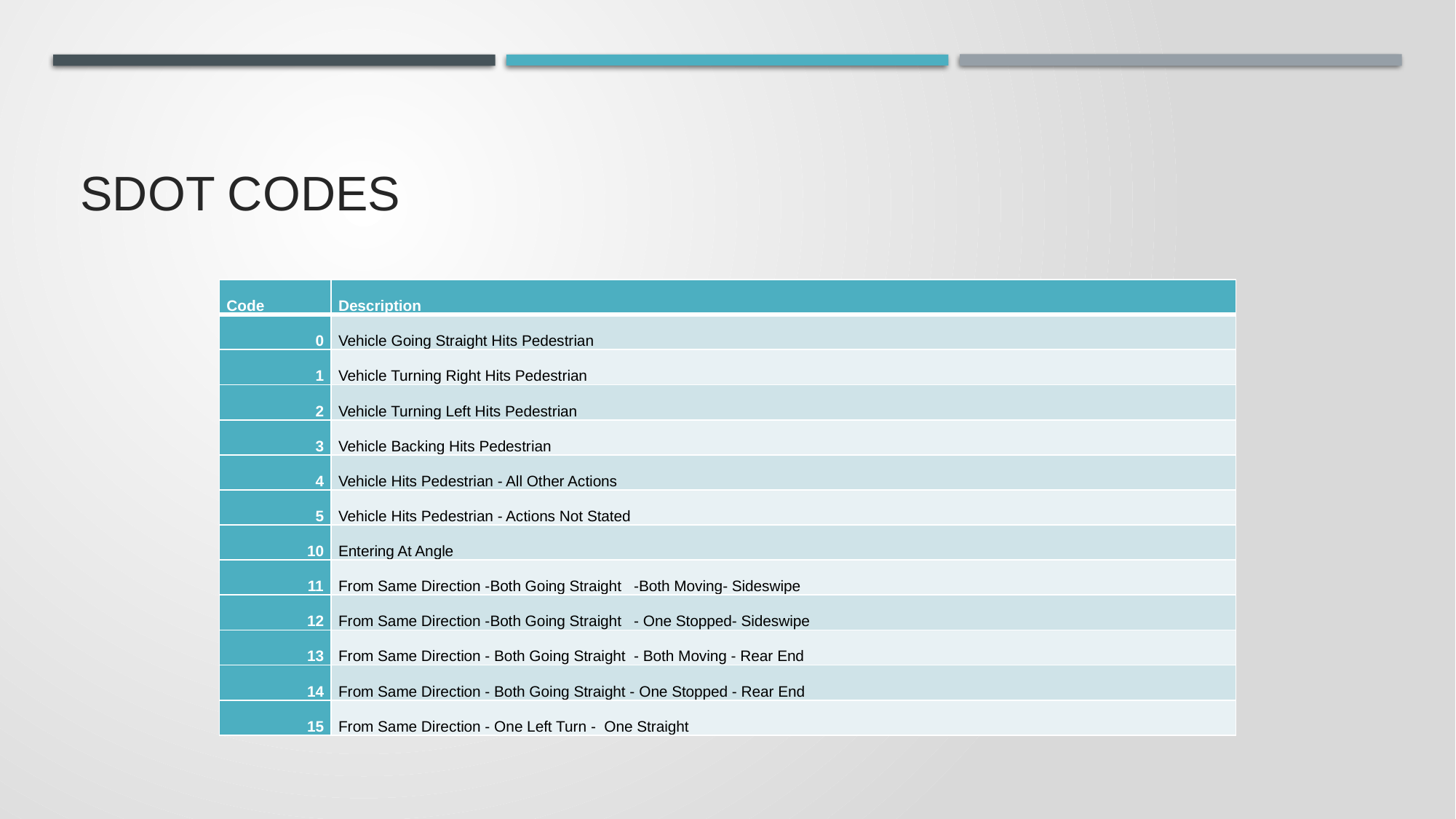

# SDOT codes
| Code | Description |
| --- | --- |
| 0 | Vehicle Going Straight Hits Pedestrian |
| 1 | Vehicle Turning Right Hits Pedestrian |
| 2 | Vehicle Turning Left Hits Pedestrian |
| 3 | Vehicle Backing Hits Pedestrian |
| 4 | Vehicle Hits Pedestrian - All Other Actions |
| 5 | Vehicle Hits Pedestrian - Actions Not Stated |
| 10 | Entering At Angle |
| 11 | From Same Direction -Both Going Straight -Both Moving- Sideswipe |
| 12 | From Same Direction -Both Going Straight - One Stopped- Sideswipe |
| 13 | From Same Direction - Both Going Straight - Both Moving - Rear End |
| 14 | From Same Direction - Both Going Straight - One Stopped - Rear End |
| 15 | From Same Direction - One Left Turn - One Straight |